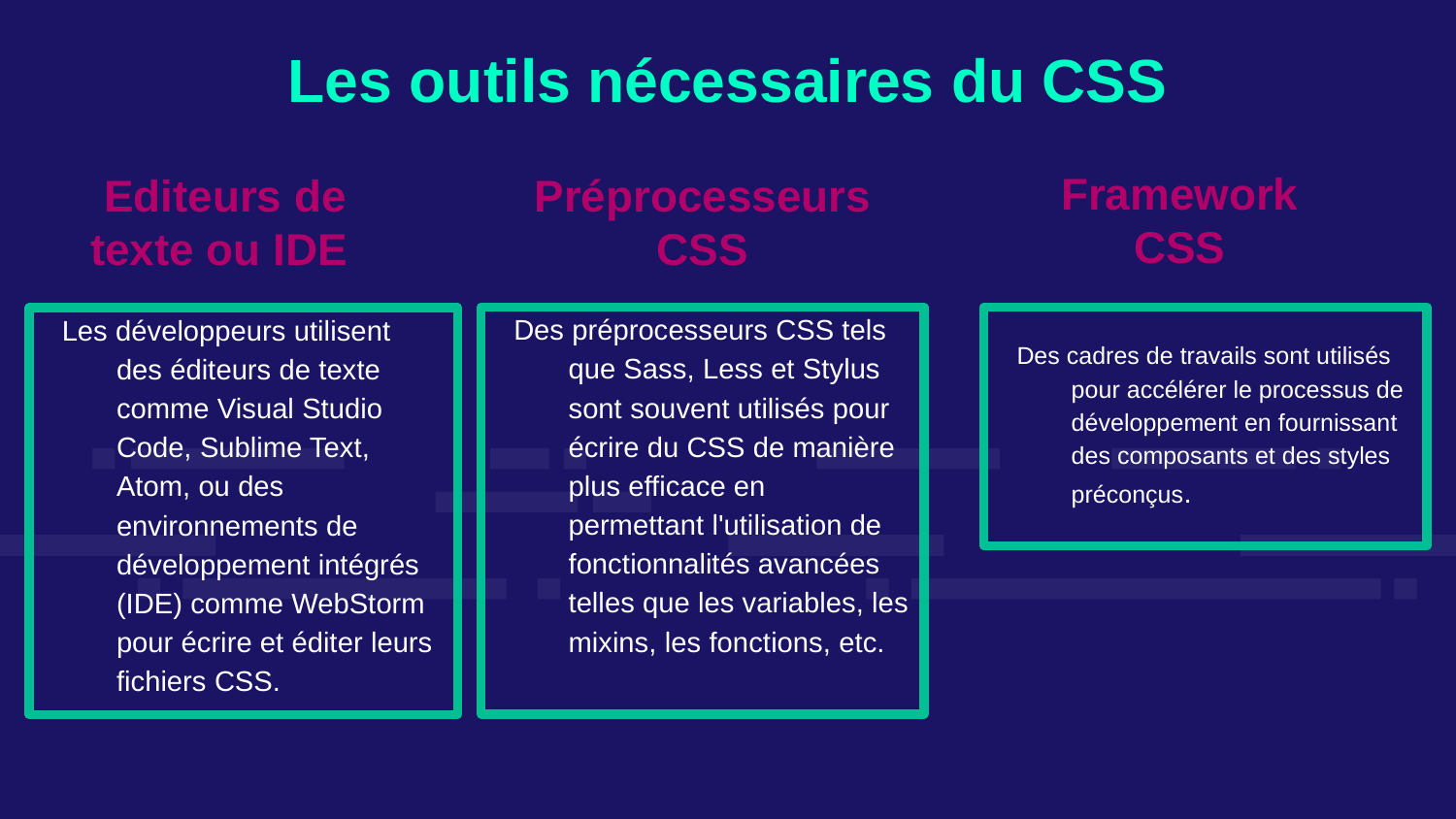

Les outils nécessaires du CSS
Framework CSS
Editeurs de texte ou IDE
Préprocesseurs CSS
Des préprocesseurs CSS tels que Sass, Less et Stylus sont souvent utilisés pour écrire du CSS de manière plus efficace en permettant l'utilisation de fonctionnalités avancées telles que les variables, les mixins, les fonctions, etc.

Des cadres de travails sont utilisés pour accélérer le processus de développement en fournissant des composants et des styles préconçus.

Les développeurs utilisent des éditeurs de texte comme Visual Studio Code, Sublime Text, Atom, ou des environnements de développement intégrés (IDE) comme WebStorm pour écrire et éditer leurs fichiers CSS.